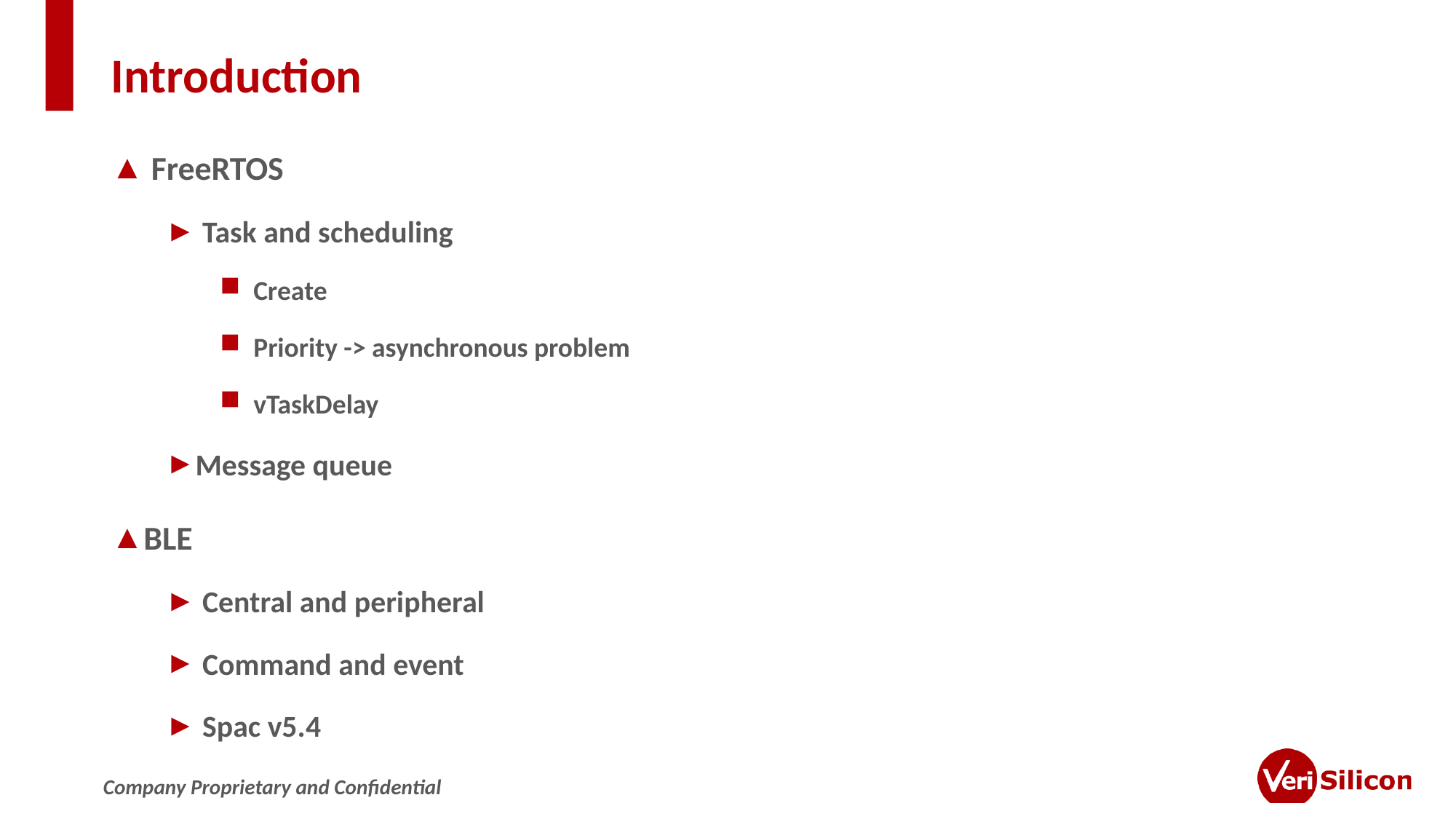

# Introduction
 FreeRTOS
 Task and scheduling
 Create
 Priority -> asynchronous problem
 vTaskDelay
Message queue
BLE
 Central and peripheral
 Command and event
 Spac v5.4